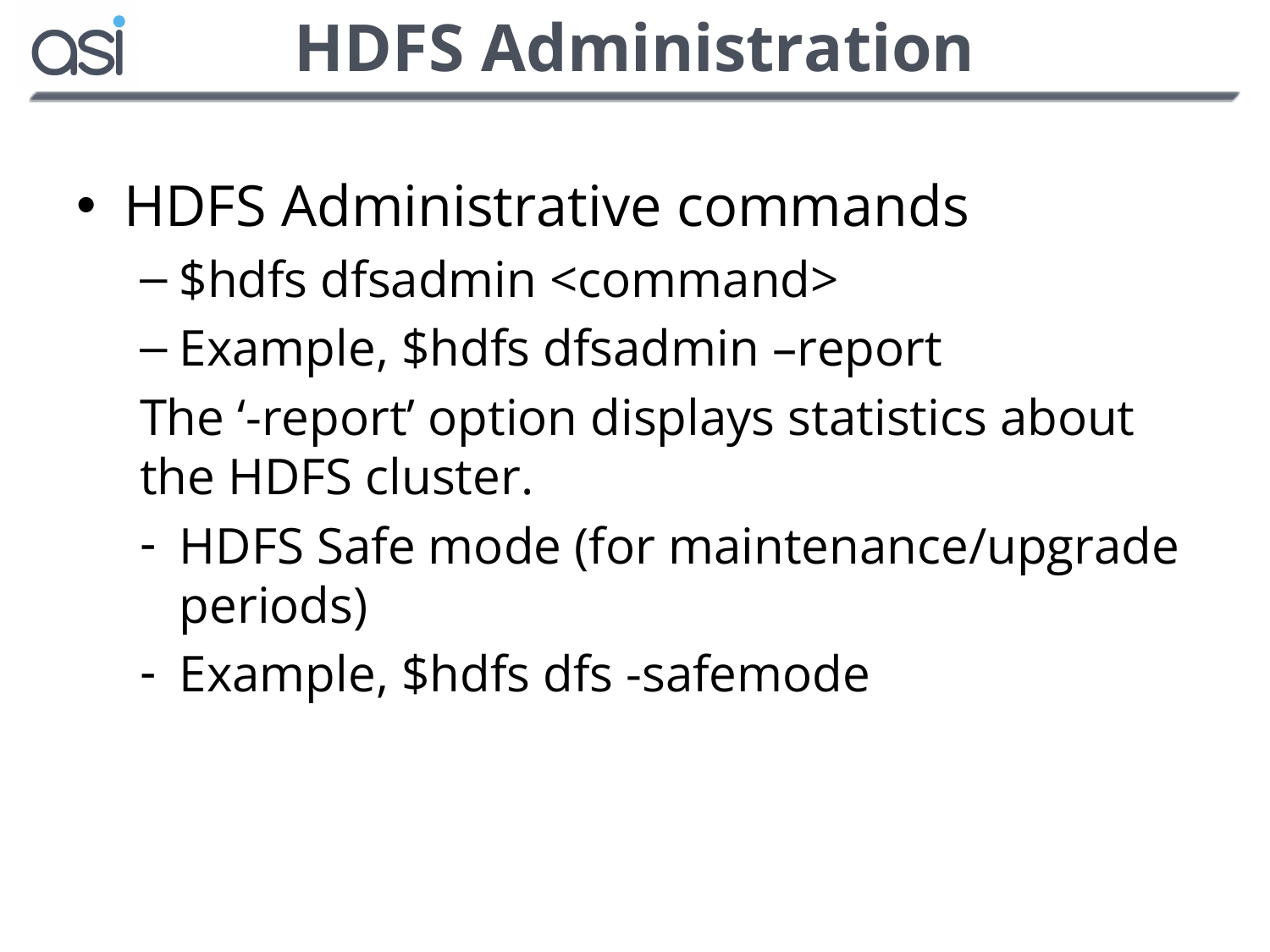

# HDFS Administration
HDFS Administrative commands
$hdfs dfsadmin <command>
Example, $hdfs dfsadmin –report
The ‘-report’ option displays statistics about the HDFS cluster.
HDFS Safe mode (for maintenance/upgrade periods)
Example, $hdfs dfs -safemode